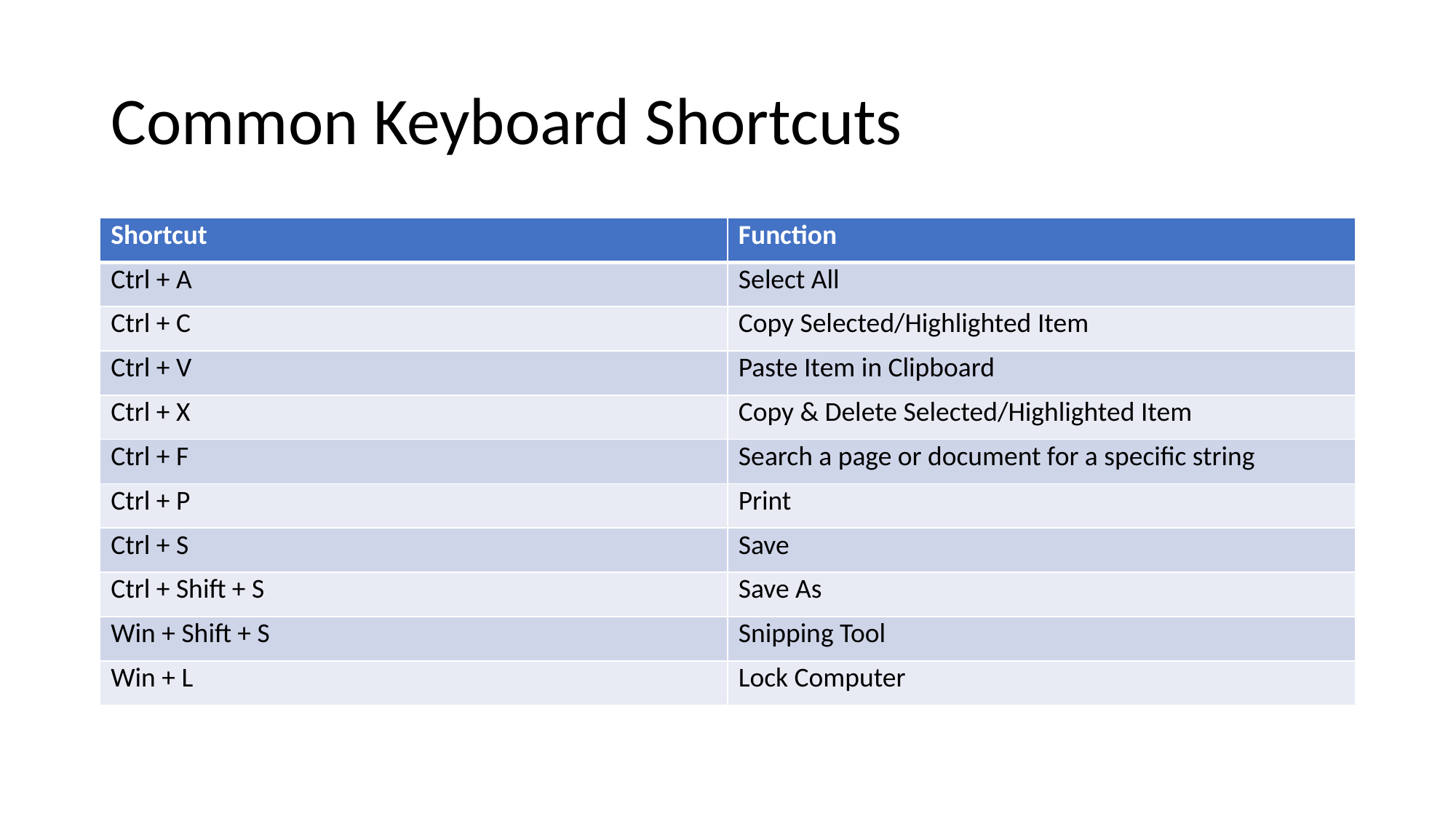

# Common Keyboard Shortcuts
| Shortcut | Function |
| --- | --- |
| Ctrl + A | Select All |
| Ctrl + C | Copy Selected/Highlighted Item |
| Ctrl + V | Paste Item in Clipboard |
| Ctrl + X | Copy & Delete Selected/Highlighted Item |
| Ctrl + F | Search a page or document for a specific string |
| Ctrl + P | Print |
| Ctrl + S | Save |
| Ctrl + Shift + S | Save As |
| Win + Shift + S | Snipping Tool |
| Win + L | Lock Computer |